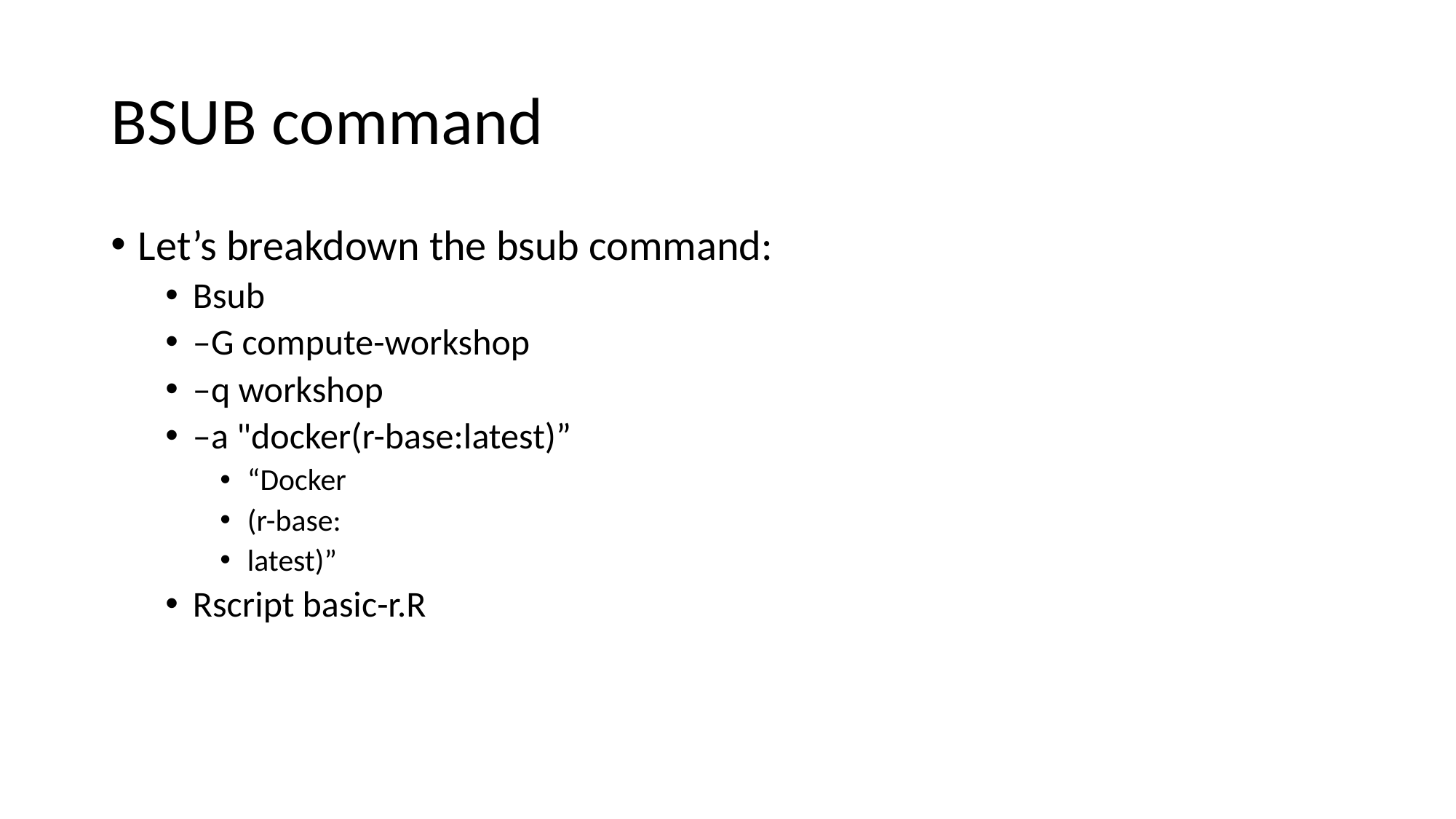

# BSUB command
Let’s breakdown the bsub command:
Bsub
–G compute-workshop
–q workshop
–a "docker(r-base:latest)”
“Docker
(r-base:
latest)”
Rscript basic-r.R